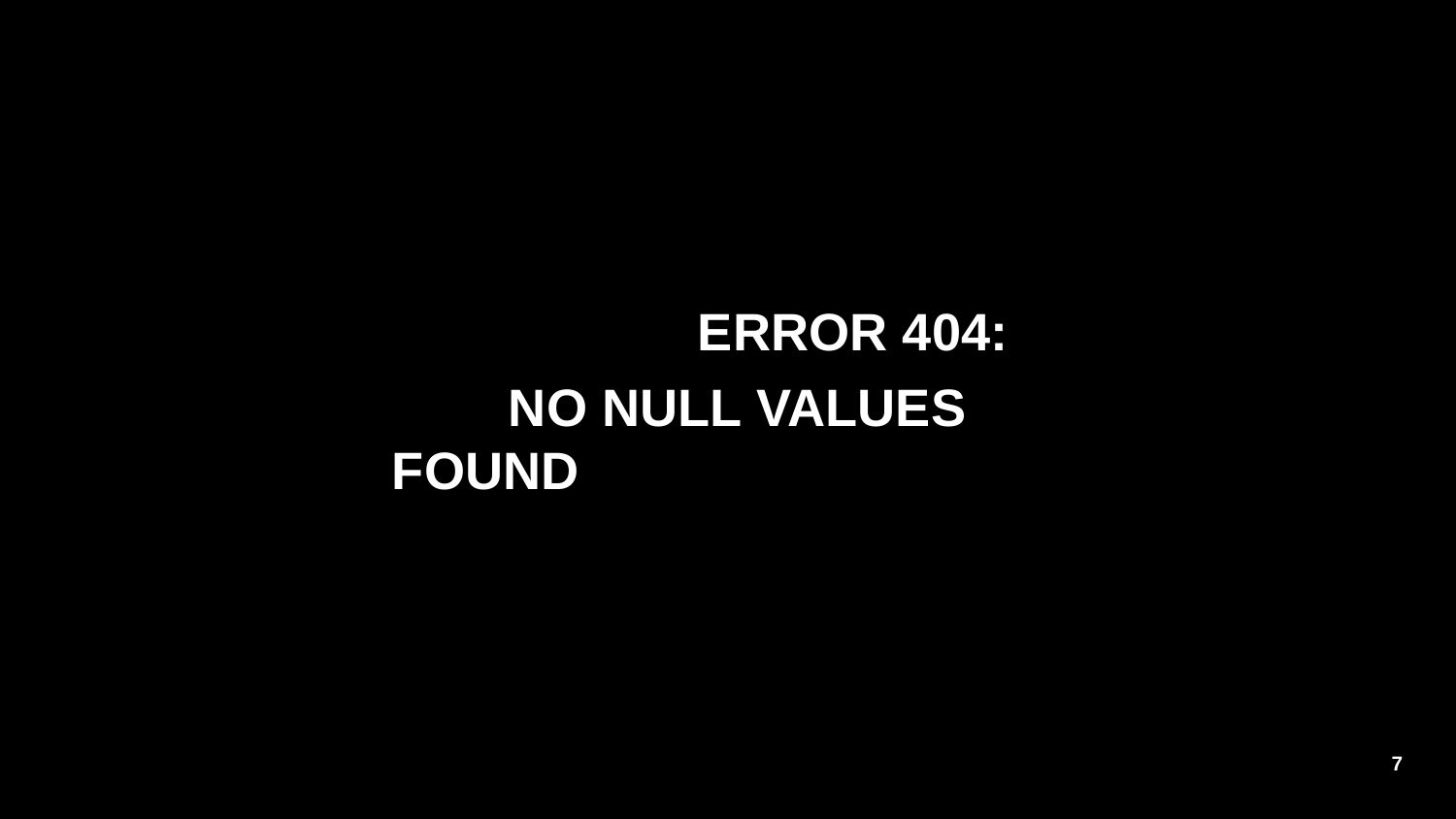

ERROR 404:
        NO NULL VALUES FOUND
7